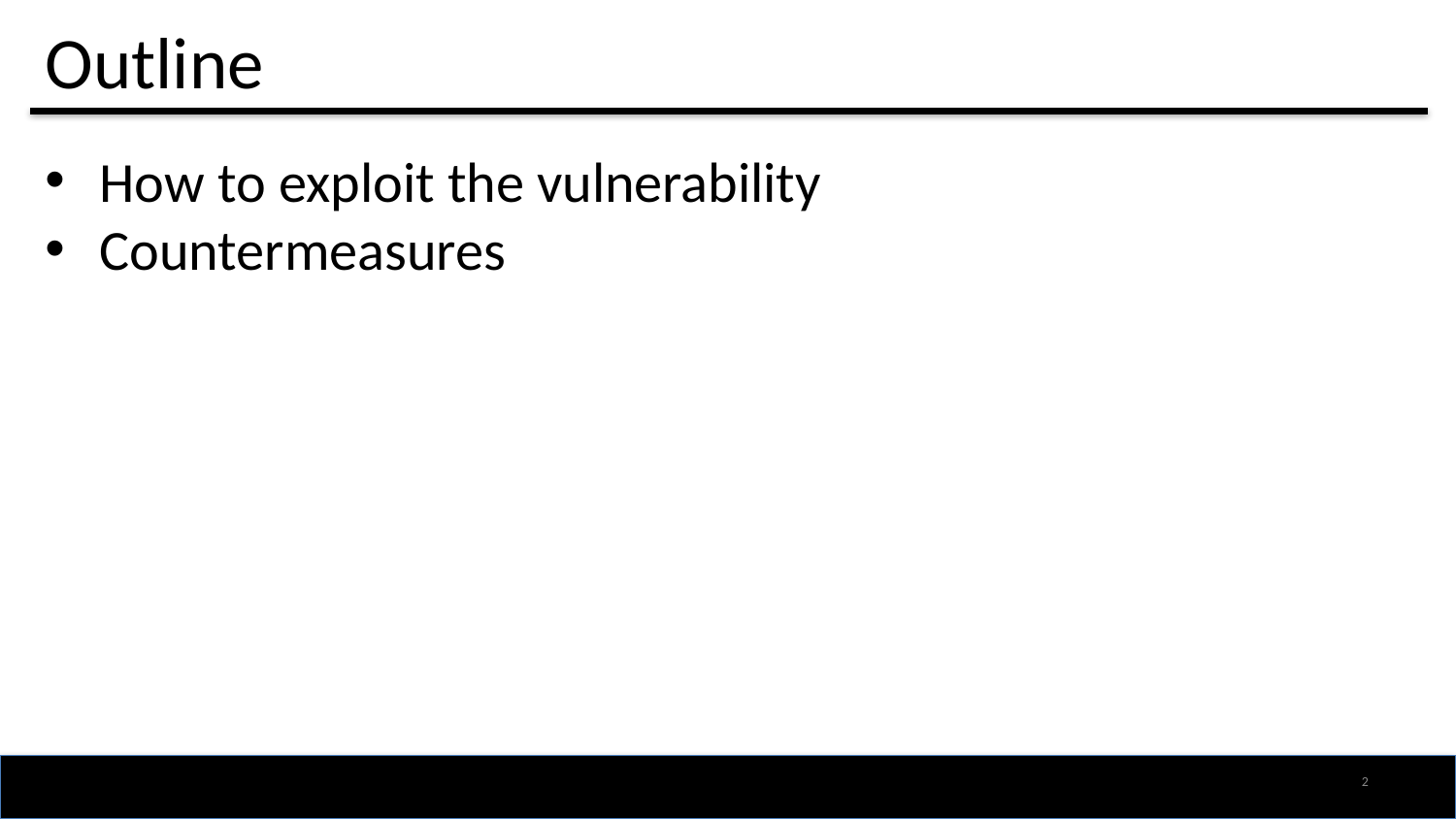

# Outline
How to exploit the vulnerability
Countermeasures
2